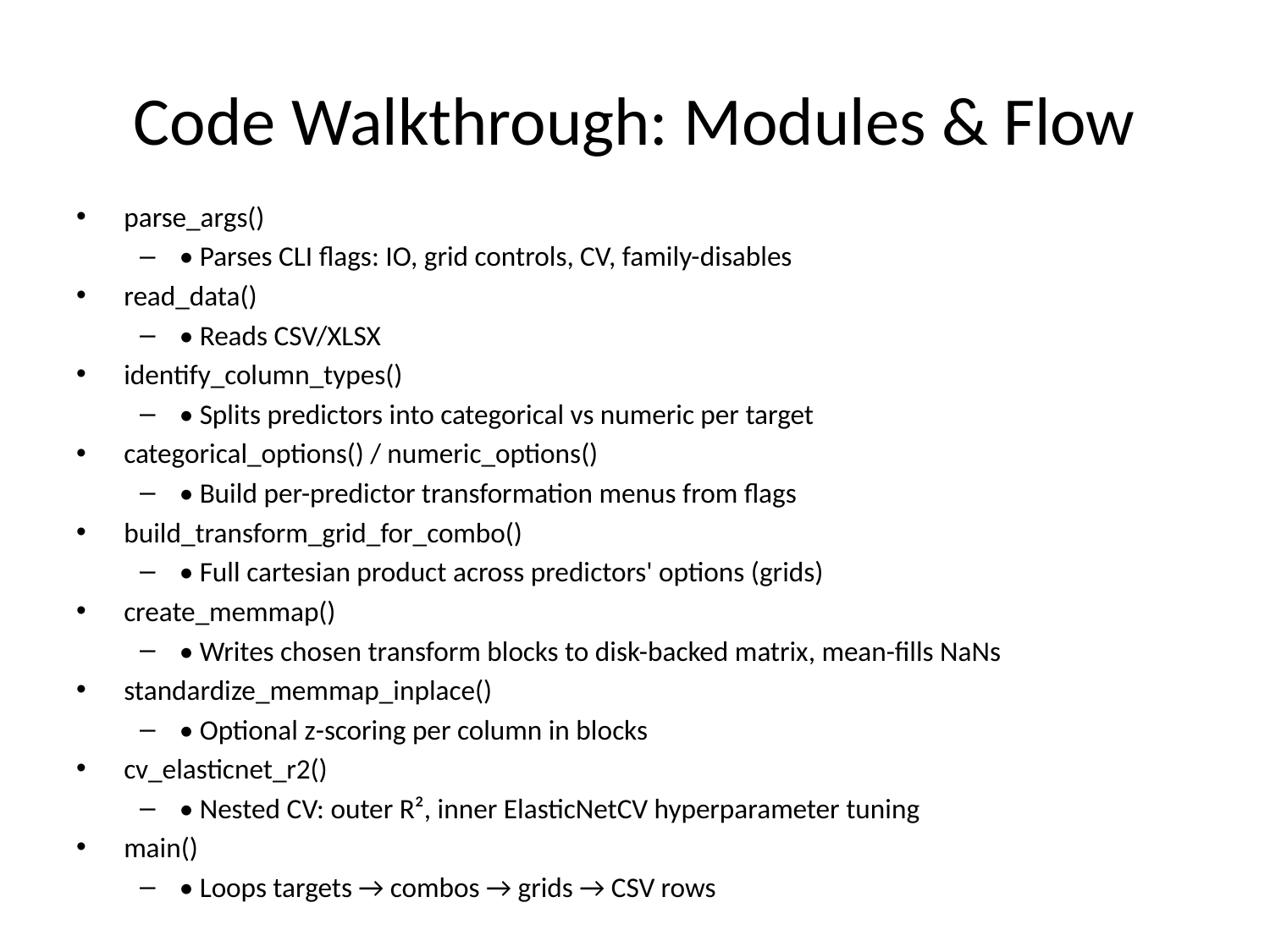

# Code Walkthrough: Modules & Flow
parse_args()
• Parses CLI flags: IO, grid controls, CV, family-disables
read_data()
• Reads CSV/XLSX
identify_column_types()
• Splits predictors into categorical vs numeric per target
categorical_options() / numeric_options()
• Build per-predictor transformation menus from flags
build_transform_grid_for_combo()
• Full cartesian product across predictors' options (grids)
create_memmap()
• Writes chosen transform blocks to disk-backed matrix, mean-fills NaNs
standardize_memmap_inplace()
• Optional z-scoring per column in blocks
cv_elasticnet_r2()
• Nested CV: outer R², inner ElasticNetCV hyperparameter tuning
main()
• Loops targets → combos → grids → CSV rows